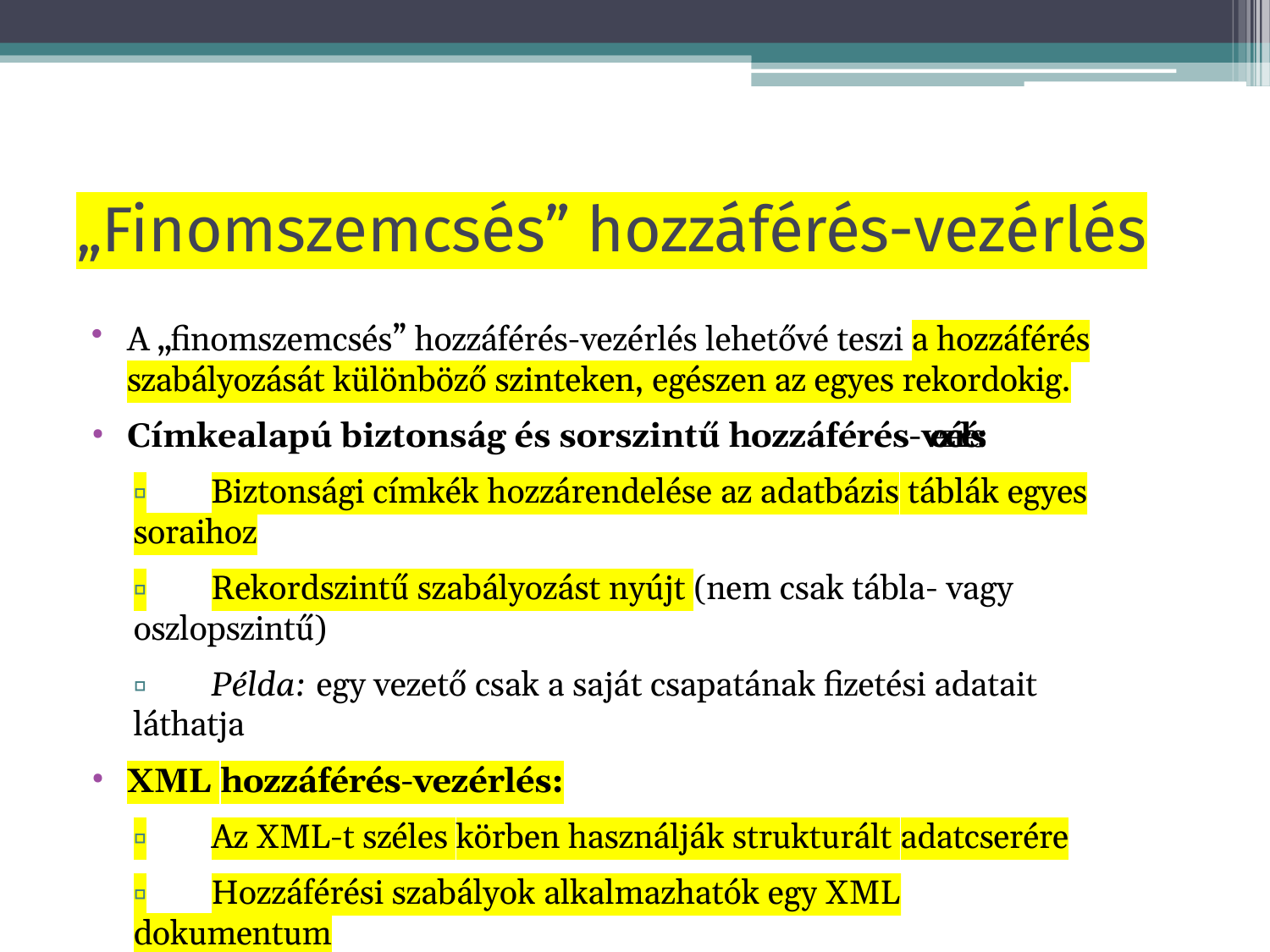

# „Finomszemcsés” hozzáférés-vezérlés
A „finomszemcsés” hozzáférés-vezérlés lehetővé teszi a hozzáférés szabályozását különböző szinteken, egészen az egyes rekordokig.
Címkealapú biztonság és sorszintű hozzáférés-vezérlés:
▫	Biztonsági címkék hozzárendelése az adatbázis táblák egyes soraihoz
▫	Rekordszintű szabályozást nyújt (nem csak tábla- vagy oszlopszintű)
▫	Példa: egy vezető csak a saját csapatának fizetési adatait láthatja
XML hozzáférés-vezérlés:
▫	Az XML-t széles körben használják strukturált adatcserére
▫	Hozzáférési szabályok alkalmazhatók egy XML dokumentum
meghatározott elemeire vagy szakaszaira